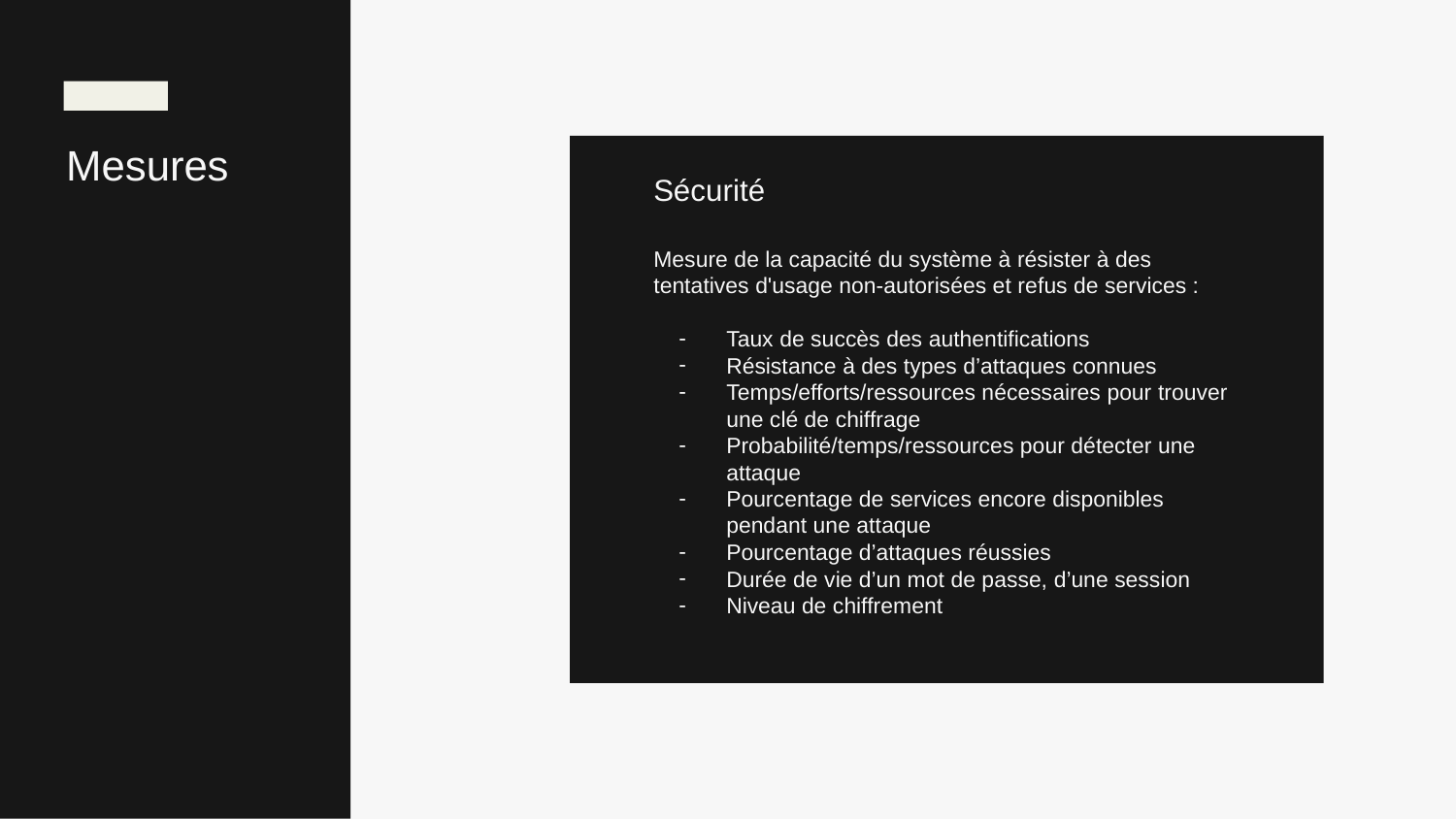

Mesures

Sécurité
Mesure de la capacité du système à résister à des tentatives d'usage non-autorisées et refus de services :

Taux de succès des authentifications
Résistance à des types d’attaques connues
Temps/efforts/ressources nécessaires pour trouver une clé de chiffrage
Probabilité/temps/ressources pour détecter une attaque
Pourcentage de services encore disponibles pendant une attaque
Pourcentage d’attaques réussies
Durée de vie d’un mot de passe, d’une session
Niveau de chiffrement